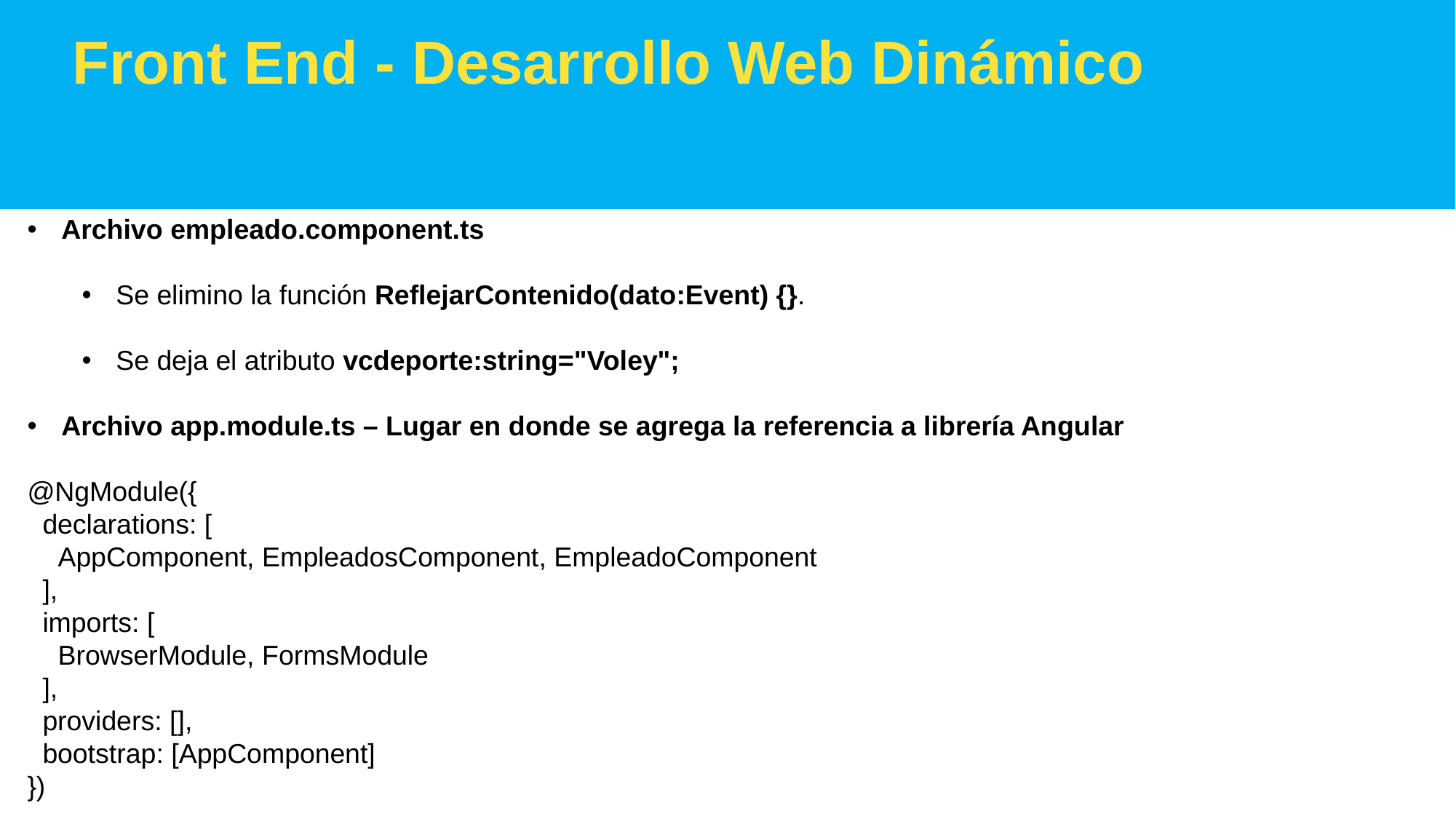

Front End - Desarrollo Web Dinámico
Archivo empleado.component.ts

Se elimino la función ReflejarContenido(dato:Event) {}.

Se deja el atributo vcdeporte:string="Voley";

Archivo app.module.ts – Lugar en donde se agrega la referencia a librería Angular
@NgModule({
  declarations: [
    AppComponent, EmpleadosComponent, EmpleadoComponent
  ],
  imports: [
    BrowserModule, FormsModule
  ],
  providers: [],
  bootstrap: [AppComponent]
})